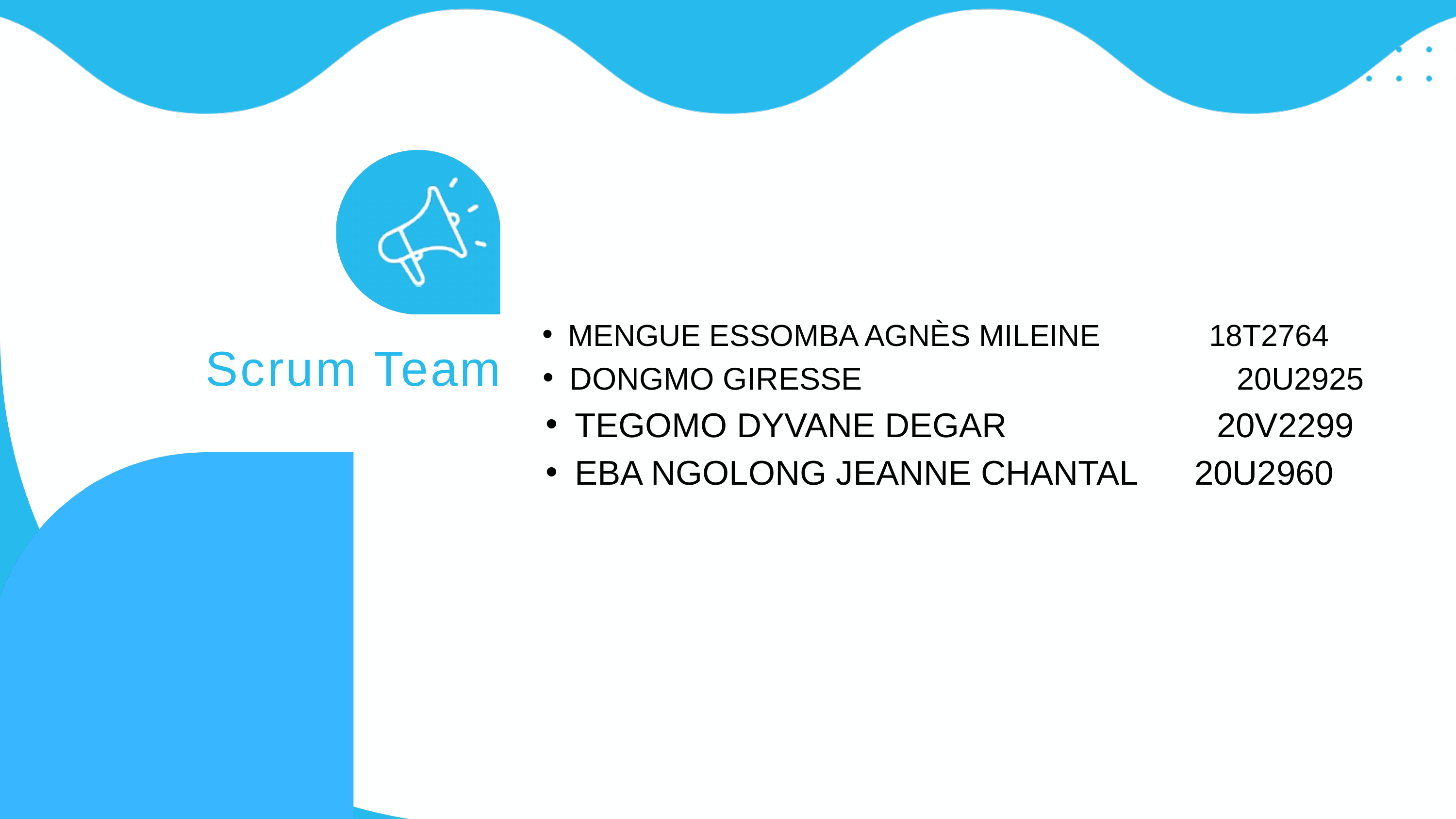

MENGUE ESSOMBA AGNÈS MILEINE             18T2764
DONGMO GIRESSE                                           20U2925
TEGOMO DYVANE DEGAR                      20V2299
EBA NGOLONG JEANNE CHANTAL      20U2960

Scrum Team